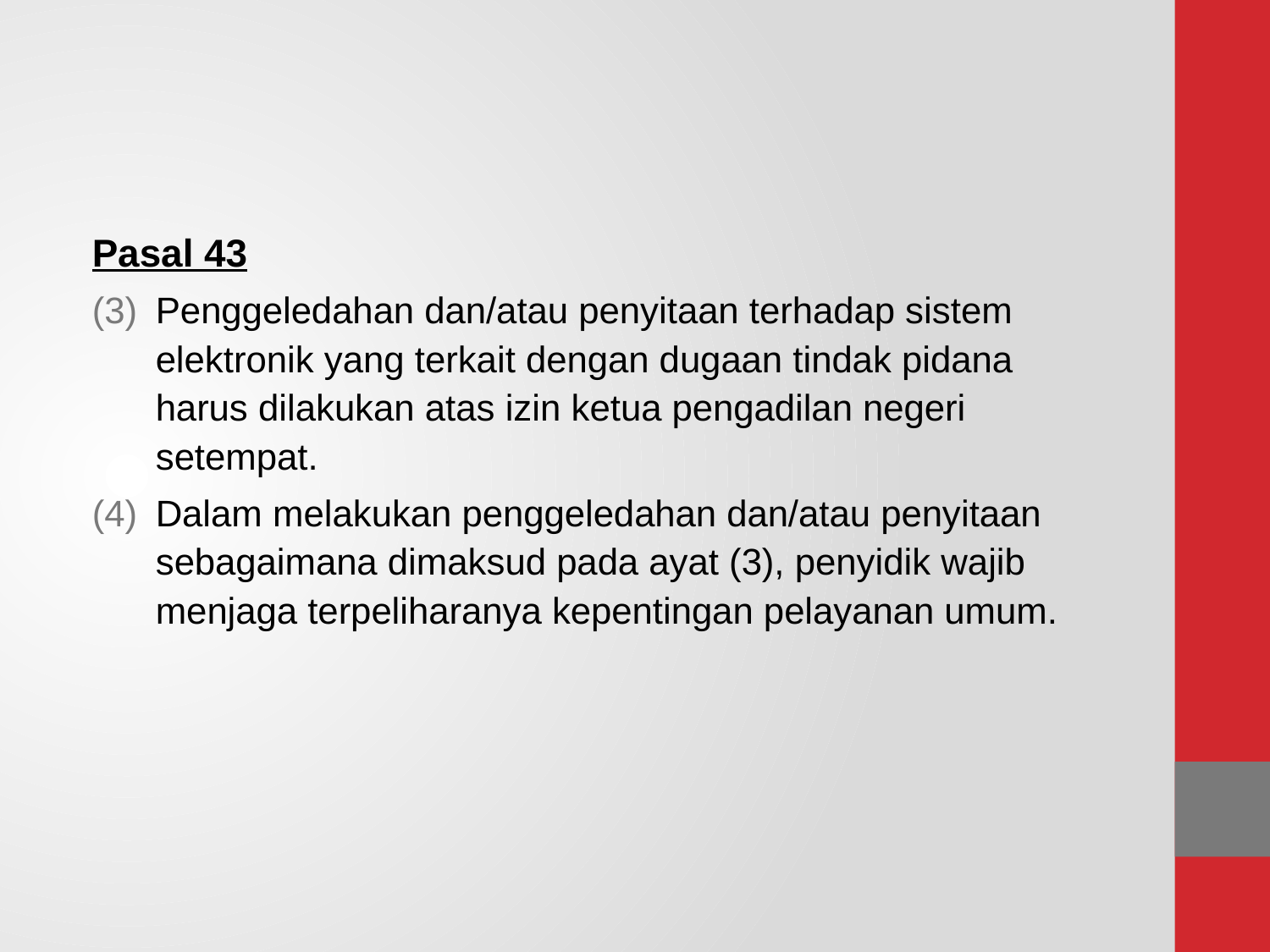

#
Pasal 43
Penggeledahan dan/atau penyitaan terhadap sistem elektronik yang terkait dengan dugaan tindak pidana harus dilakukan atas izin ketua pengadilan negeri setempat.
Dalam melakukan penggeledahan dan/atau penyitaan sebagaimana dimaksud pada ayat (3), penyidik wajib menjaga terpeliharanya kepentingan pelayanan umum.